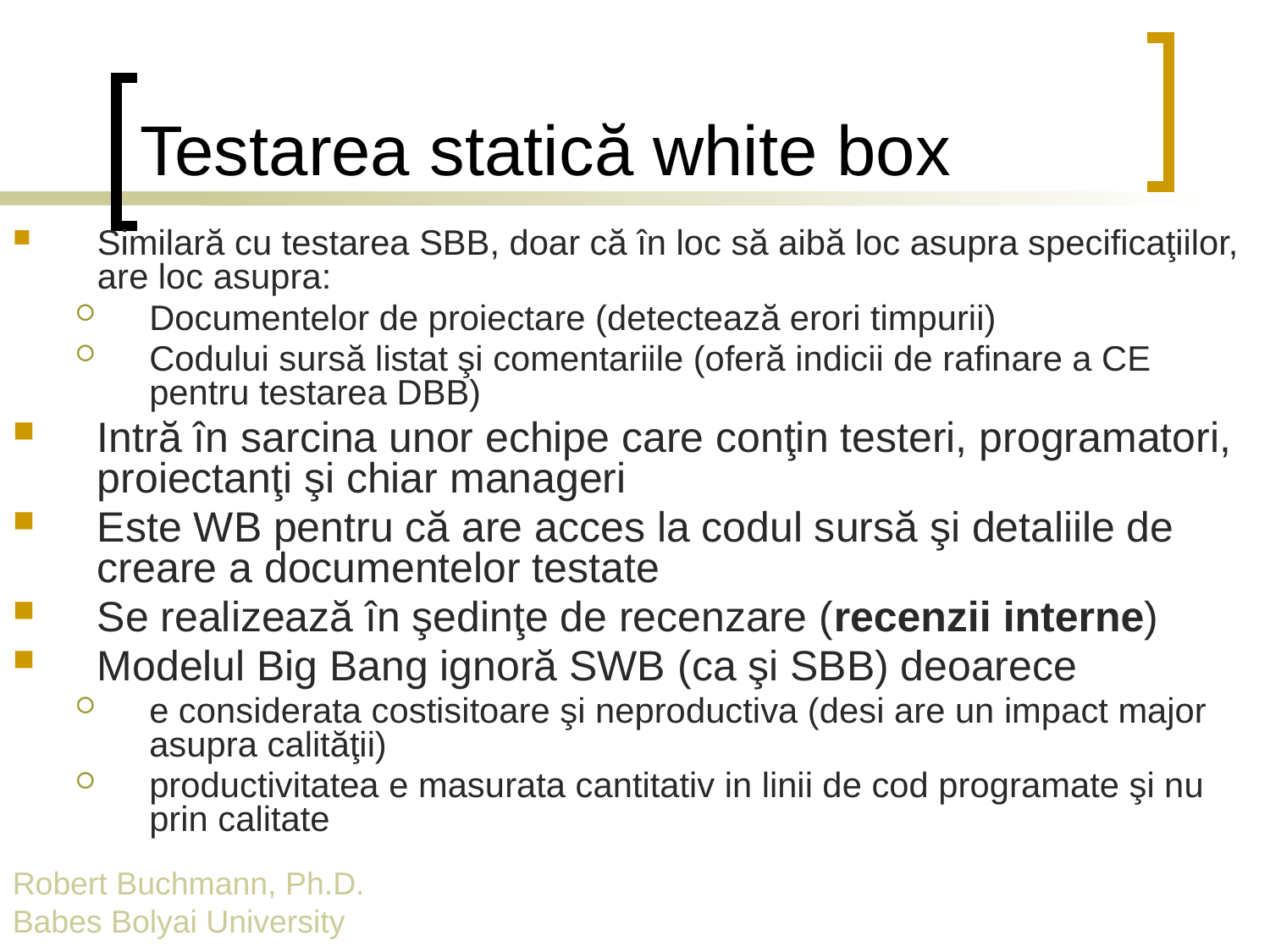

# Testarea statică white box
Similară cu testarea SBB, doar că în loc să aibă loc asupra specificaţiilor, are loc asupra:
Documentelor de proiectare (detectează erori timpurii)
Codului sursă listat şi comentariile (oferă indicii de rafinare a CE pentru testarea DBB)
Intră în sarcina unor echipe care conţin testeri, programatori, proiectanţi şi chiar manageri
Este WB pentru că are acces la codul sursă şi detaliile de creare a documentelor testate
Se realizează în şedinţe de recenzare (recenzii interne)
Modelul Big Bang ignoră SWB (ca şi SBB) deoarece
e considerata costisitoare şi neproductiva (desi are un impact major asupra calităţii)
productivitatea e masurata cantitativ in linii de cod programate şi nu prin calitate